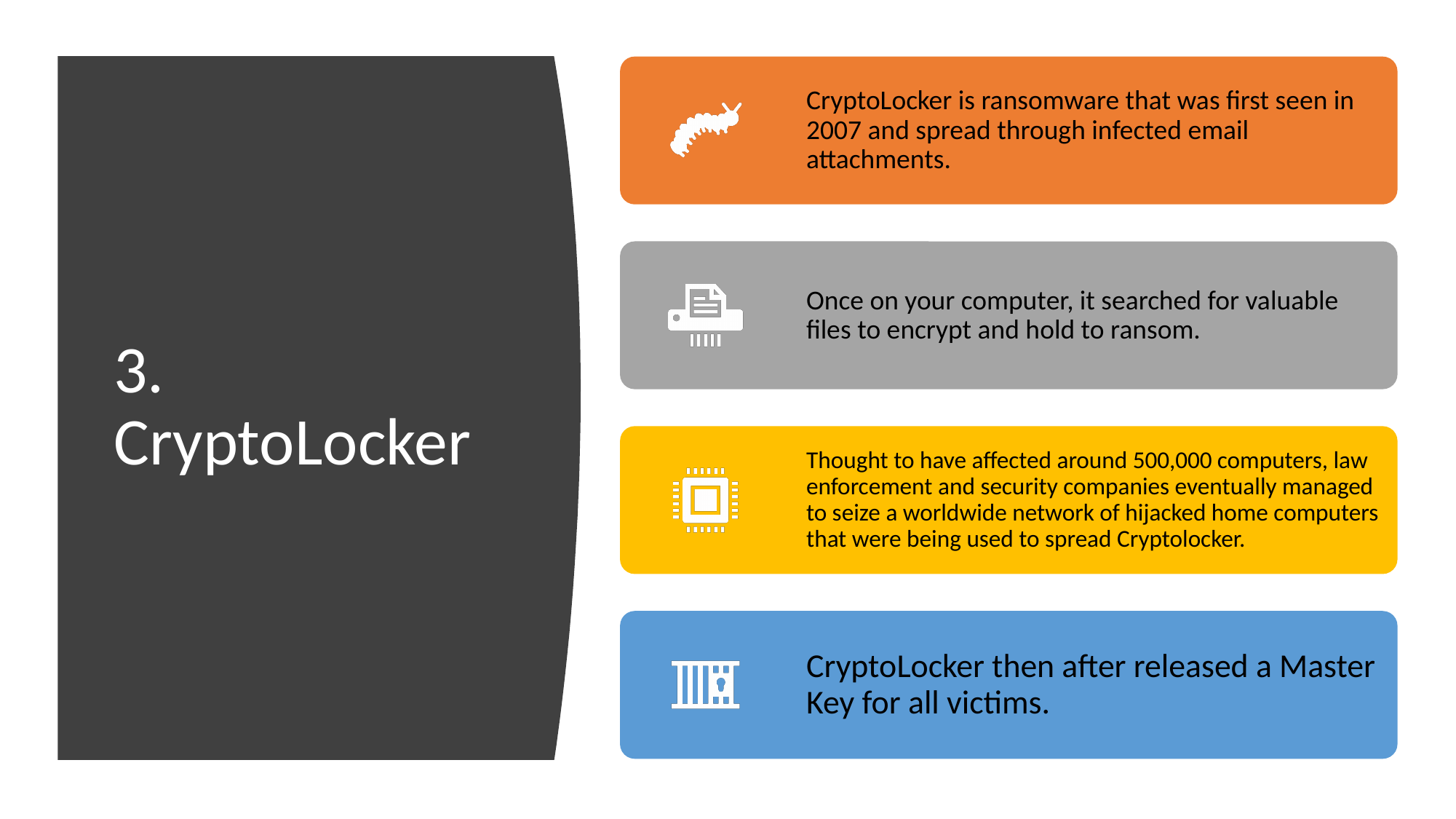

CryptoLocker is ransomware that was first seen in 2007 and spread through infected email attachments.
Once on your computer, it searched for valuable files to encrypt and hold to ransom.
Thought to have affected around 500,000 computers, law enforcement and security companies eventually managed to seize a worldwide network of hijacked home computers that were being used to spread Cryptolocker.
CryptoLocker then after released a Master Key for all victims.

# 3. CryptoLocker